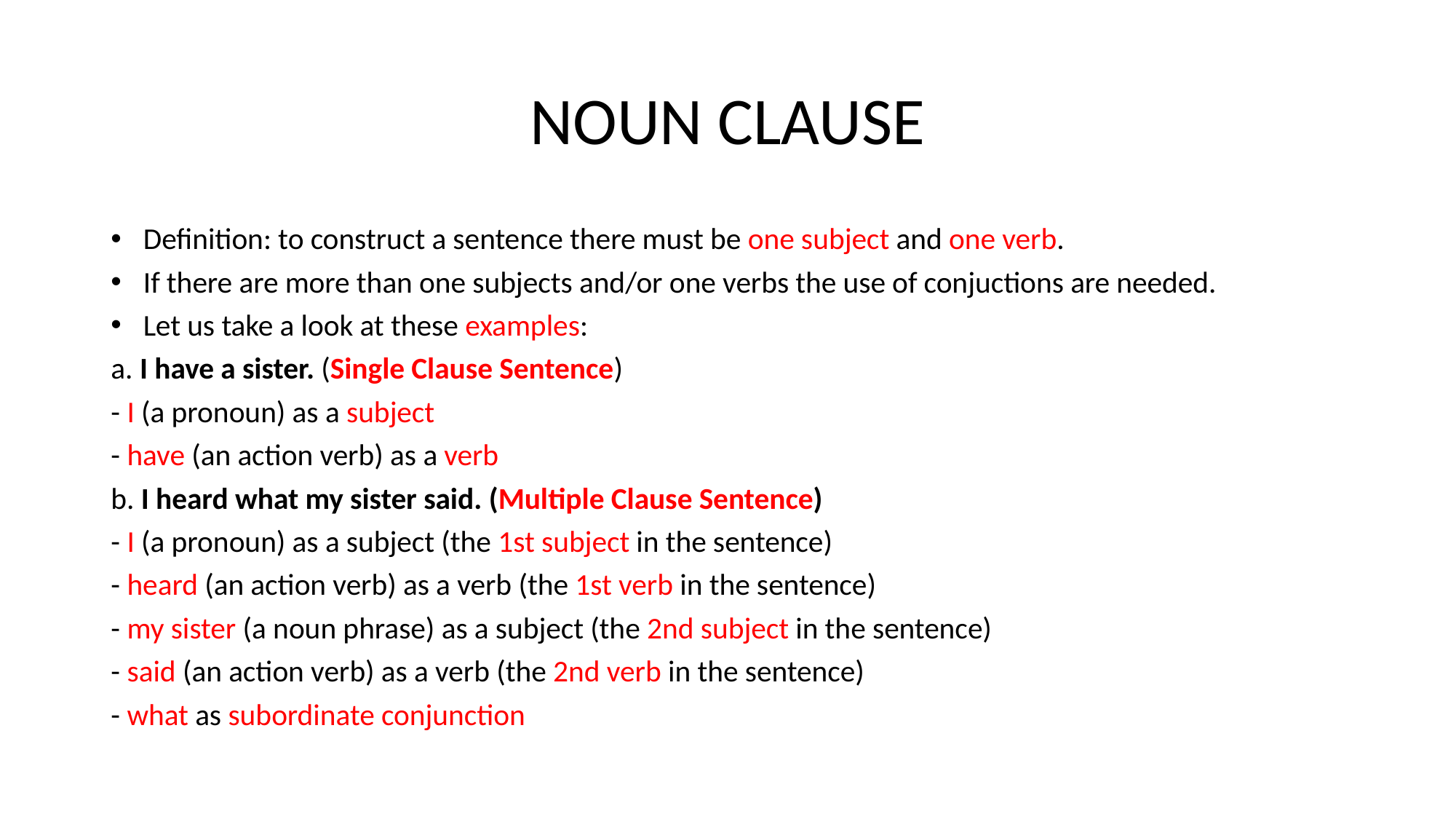

# NOUN CLAUSE
Definition: to construct a sentence there must be one subject and one verb.
If there are more than one subjects and/or one verbs the use of conjuctions are needed.
Let us take a look at these examples:
a. I have a sister. (Single Clause Sentence)
- I (a pronoun) as a subject
- have (an action verb) as a verb
b. I heard what my sister said. (Multiple Clause Sentence)
- I (a pronoun) as a subject (the 1st subject in the sentence)
- heard (an action verb) as a verb (the 1st verb in the sentence)
- my sister (a noun phrase) as a subject (the 2nd subject in the sentence)
- said (an action verb) as a verb (the 2nd verb in the sentence)
- what as subordinate conjunction